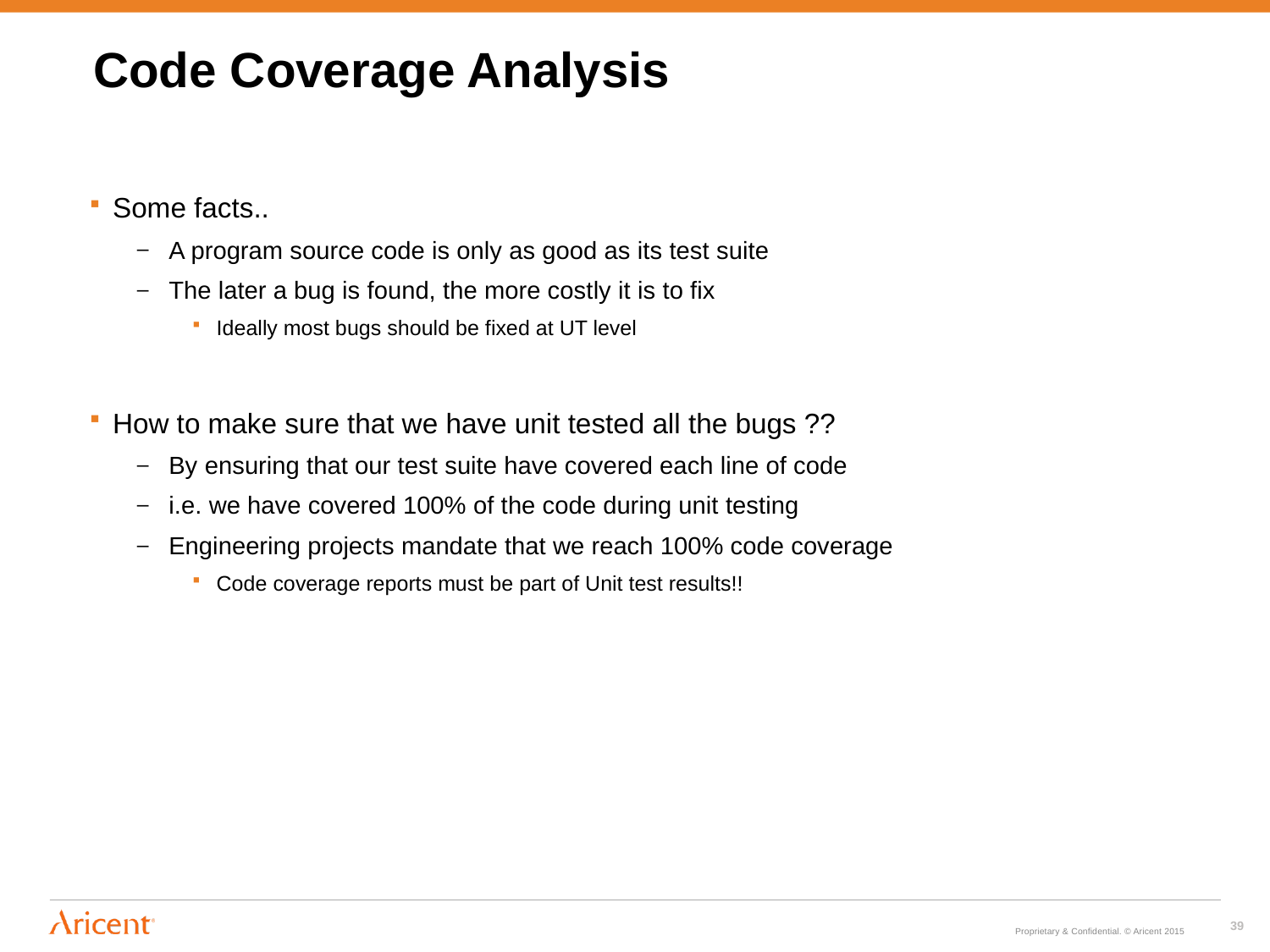

# Code Coverage Analysis
Some facts..
A program source code is only as good as its test suite
The later a bug is found, the more costly it is to fix
Ideally most bugs should be fixed at UT level

How to make sure that we have unit tested all the bugs ??
By ensuring that our test suite have covered each line of code
i.e. we have covered 100% of the code during unit testing
Engineering projects mandate that we reach 100% code coverage
Code coverage reports must be part of Unit test results!!

39